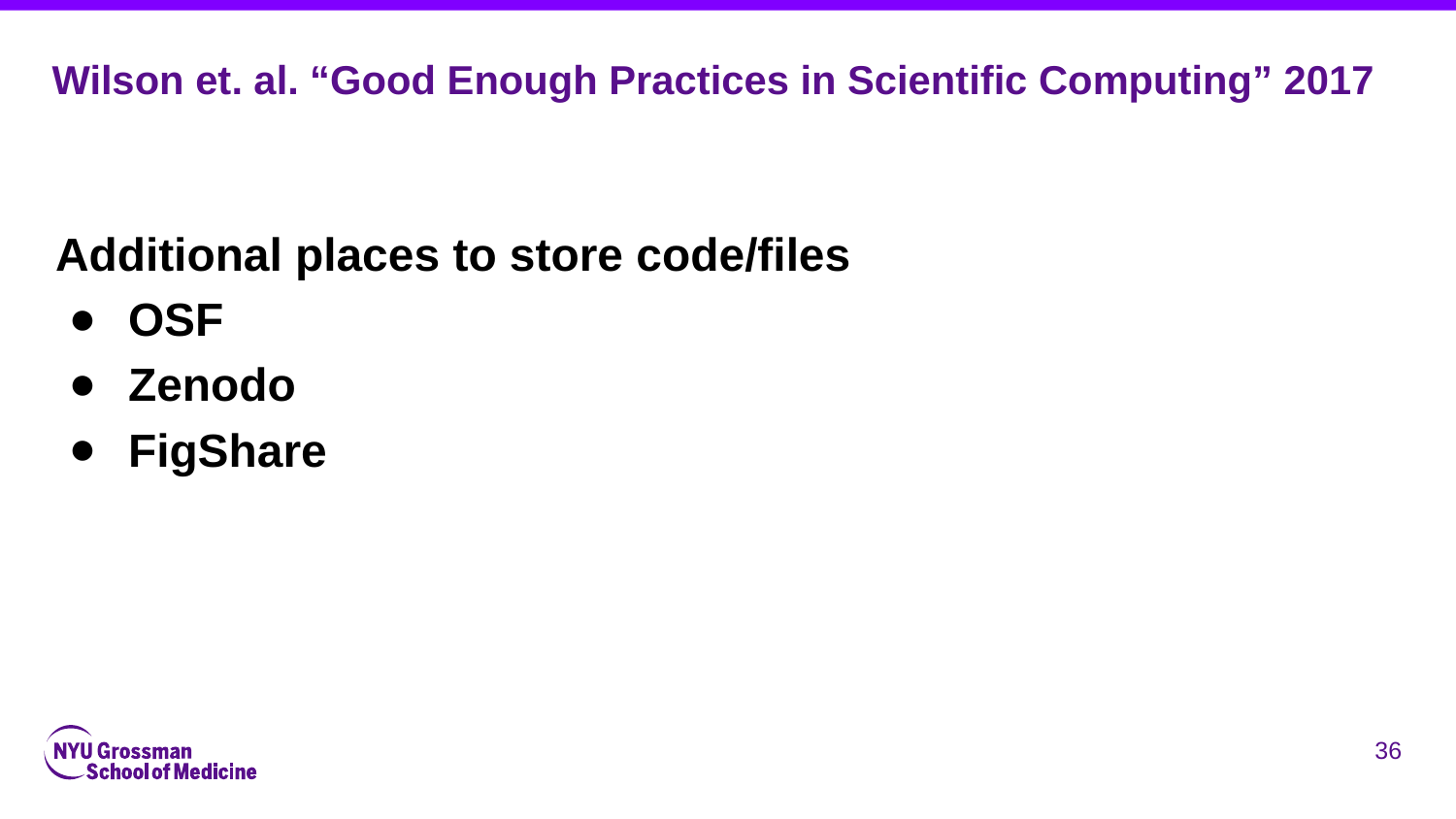

Wilson et. al. “Good Enough Practices in Scientific Computing” 2017
Additional places to store code/files
OSF
Zenodo
FigShare

36